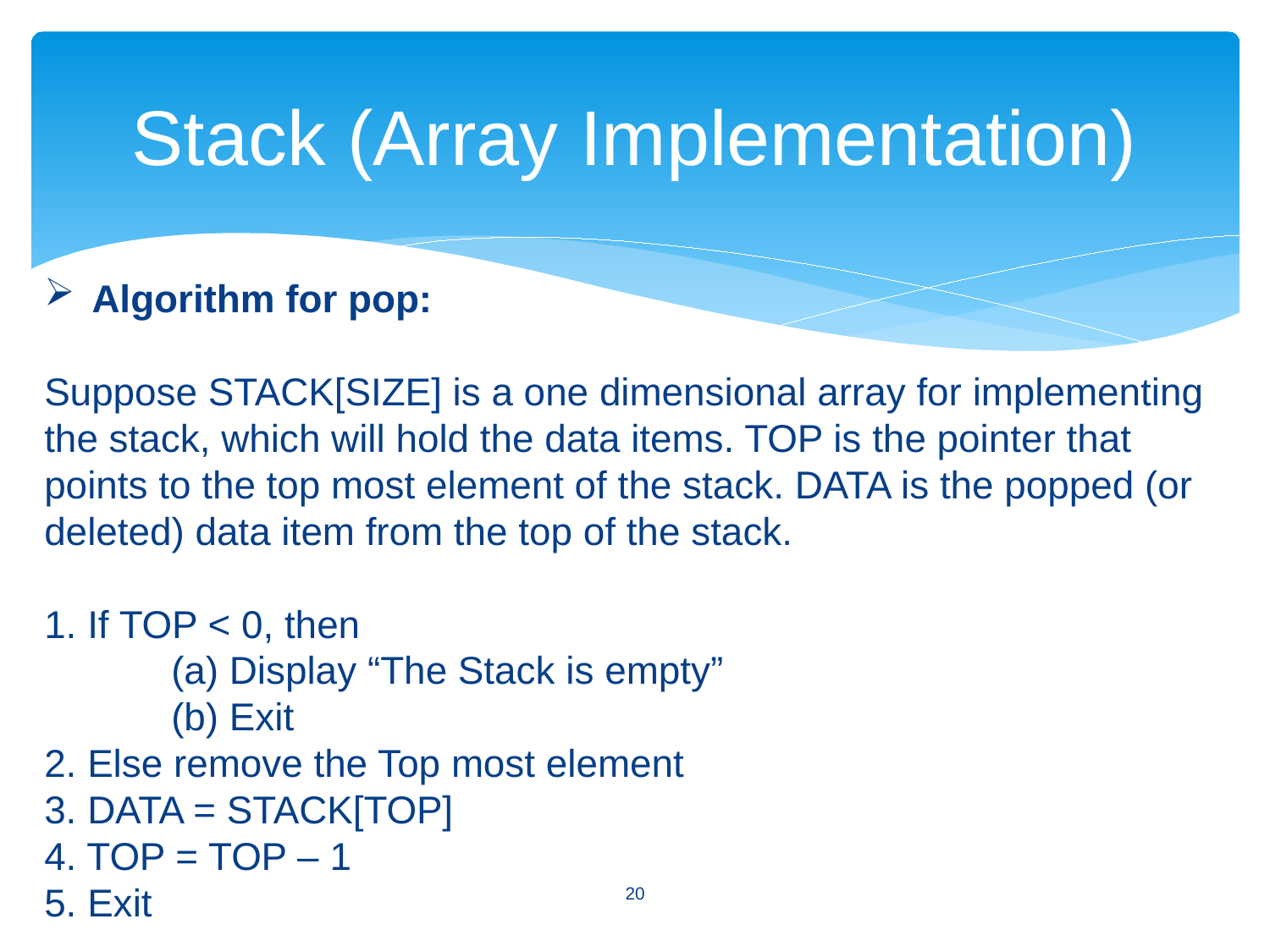

# Stack (Array Implementation)
Algorithm for pop:

Suppose STACK[SIZE] is a one dimensional array for implementing the stack, which will hold the data items. TOP is the pointer that points to the top most element of the stack. DATA is the popped (or deleted) data item from the top of the stack.

1. If TOP < 0, then
	(a) Display “The Stack is empty”
	(b) Exit
2. Else remove the Top most element
3. DATA = STACK[TOP]
4. TOP = TOP – 1
5. Exit
20